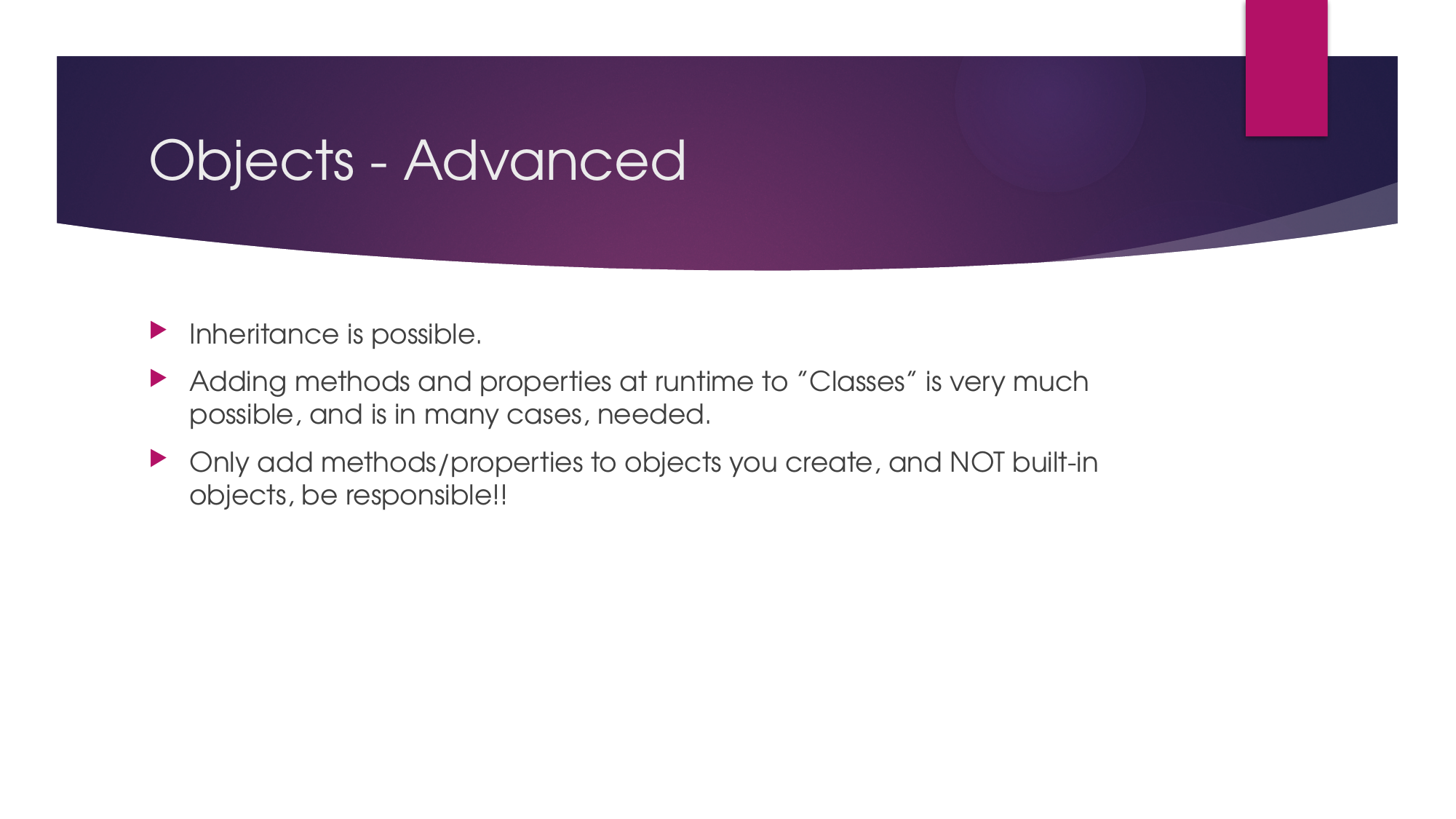

# Objects - Advanced
Inheritance is possible.
Adding methods and properties at runtime to ”Classes” is very much possible, and is in many cases, needed.
Only add methods/properties to objects you create, and NOT built-in objects, be responsible!!